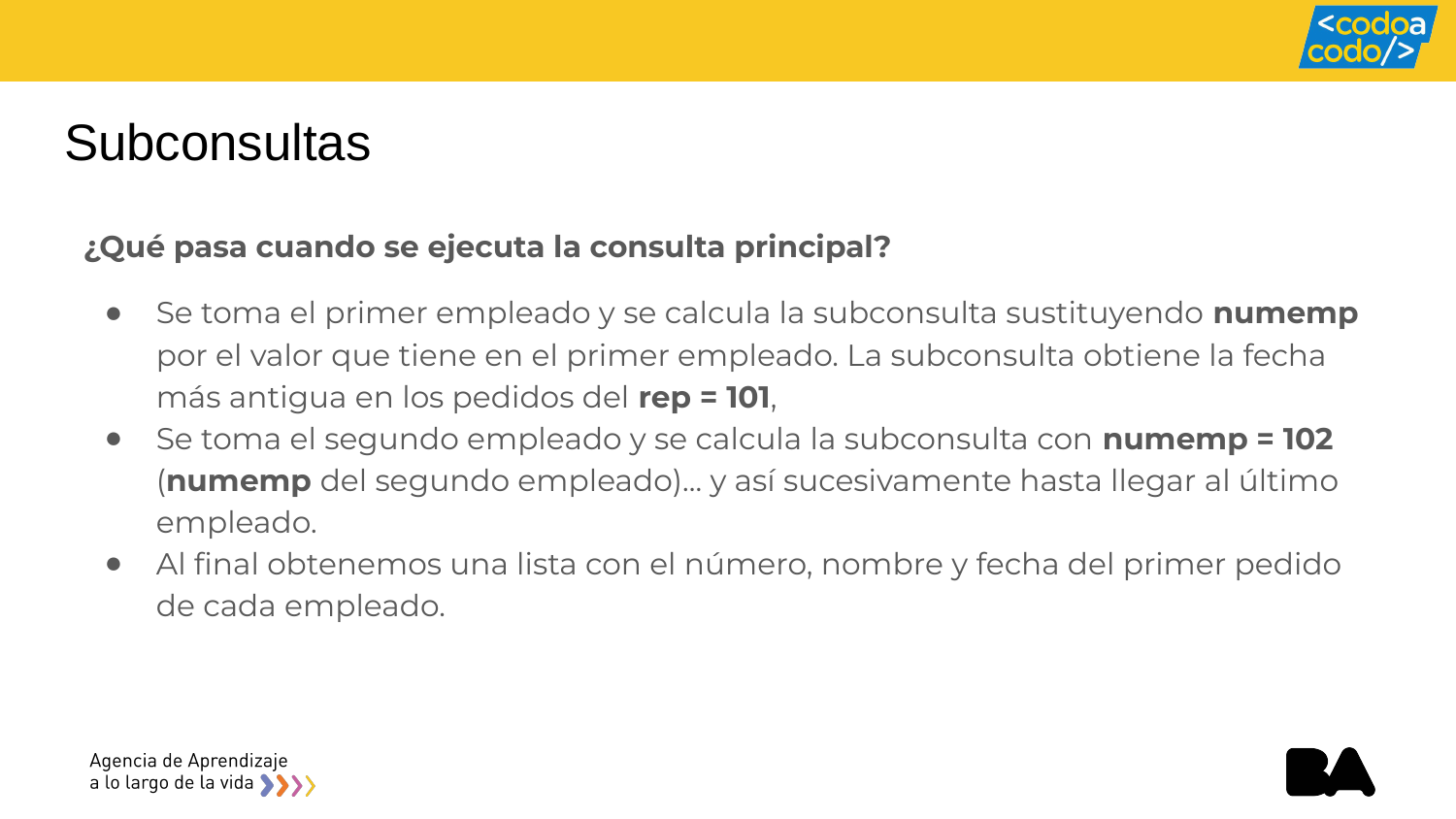

# Subconsultas
¿Qué pasa cuando se ejecuta la consulta principal?
Se toma el primer empleado y se calcula la subconsulta sustituyendo numemp por el valor que tiene en el primer empleado. La subconsulta obtiene la fecha más antigua en los pedidos del rep = 101,
Se toma el segundo empleado y se calcula la subconsulta con numemp = 102 (numemp del segundo empleado)... y así sucesivamente hasta llegar al último empleado.
Al final obtenemos una lista con el número, nombre y fecha del primer pedido de cada empleado.